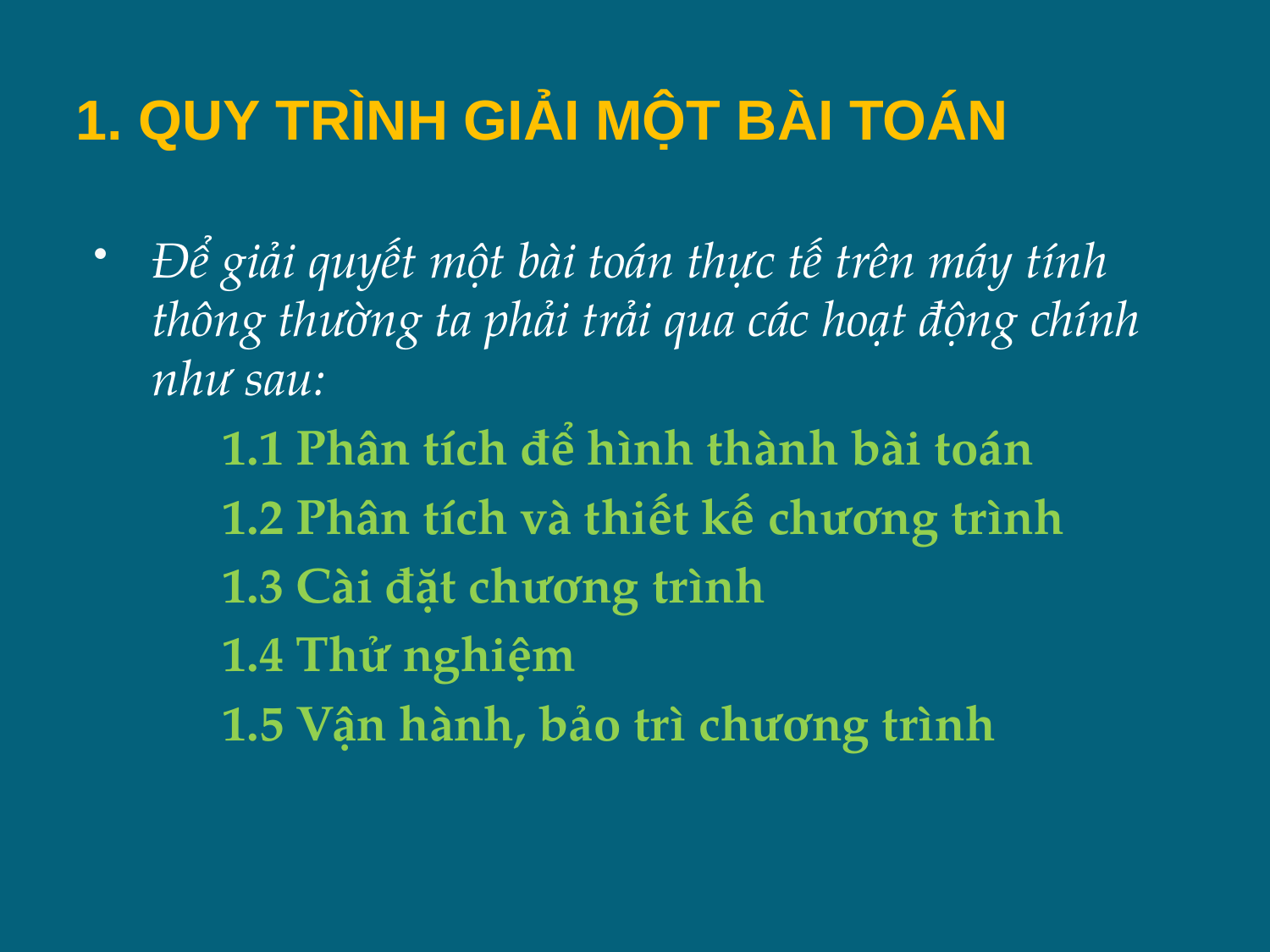

# 1. QUY TRÌNH GIẢI MỘT BÀI TOÁN
Để giải quyết một bài toán thực tế trên máy tính thông thường ta phải trải qua các hoạt động chính như sau:
	1.1 Phân tích để hình thành bài toán
	1.2 Phân tích và thiết kế chương trình
	1.3 Cài đặt chương trình
	1.4 Thử nghiệm
	1.5 Vận hành, bảo trì chương trình